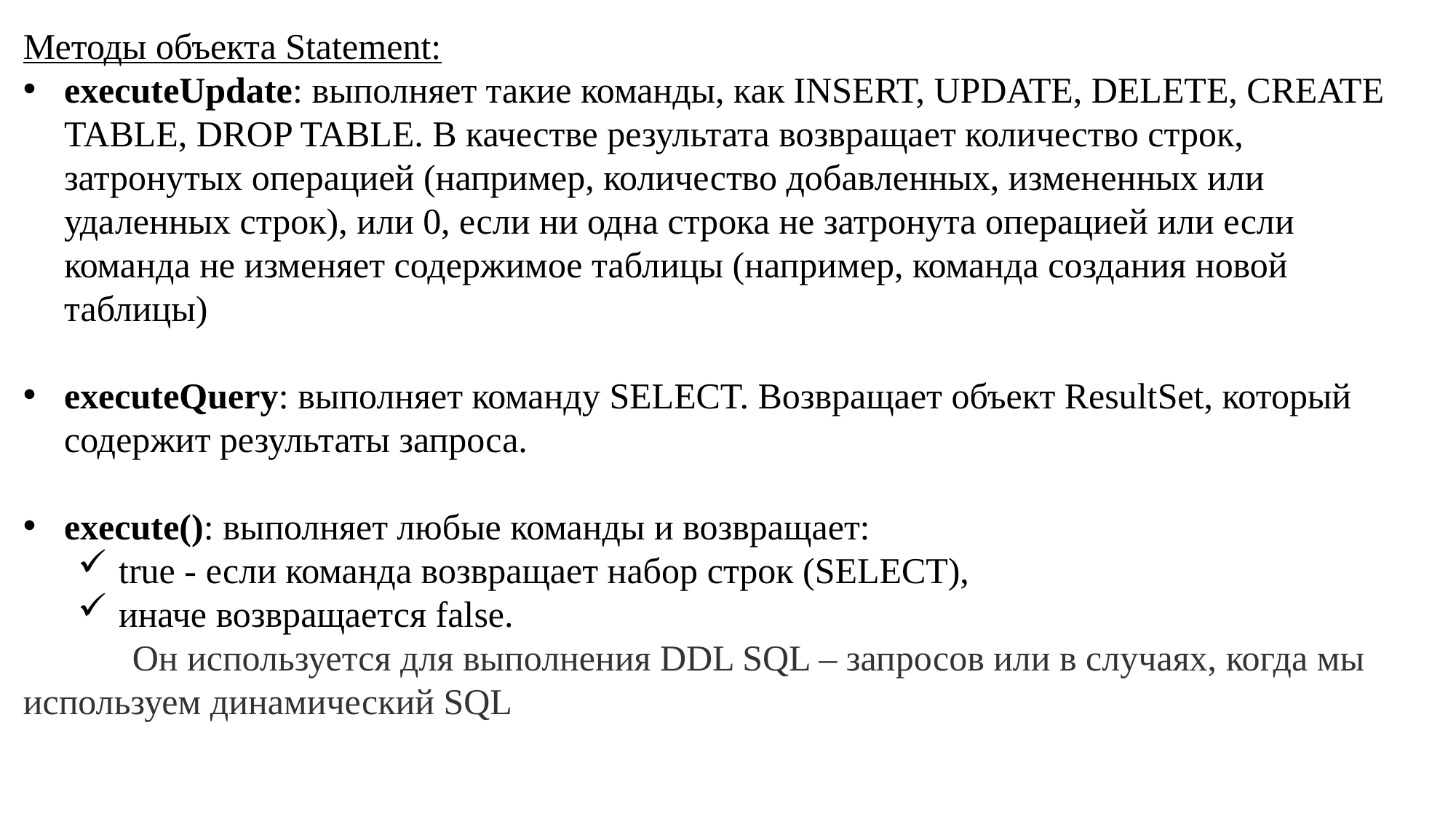

Методы объекта Statement:
executeUpdate: выполняет такие команды, как INSERT, UPDATE, DELETE, CREATE TABLE, DROP TABLE. В качестве результата возвращает количество строк, затронутых операцией (например, количество добавленных, измененных или удаленных строк), или 0, если ни одна строка не затронута операцией или если команда не изменяет содержимое таблицы (например, команда создания новой таблицы)

executeQuery: выполняет команду SELECT. Возвращает объект ResultSet, который содержит результаты запроса.

execute(): выполняет любые команды и возвращает:
true - если команда возвращает набор строк (SELECT),
иначе возвращается false.
	Он используется для выполнения DDL SQL – запросов или в случаях, когда мы используем динамический SQL